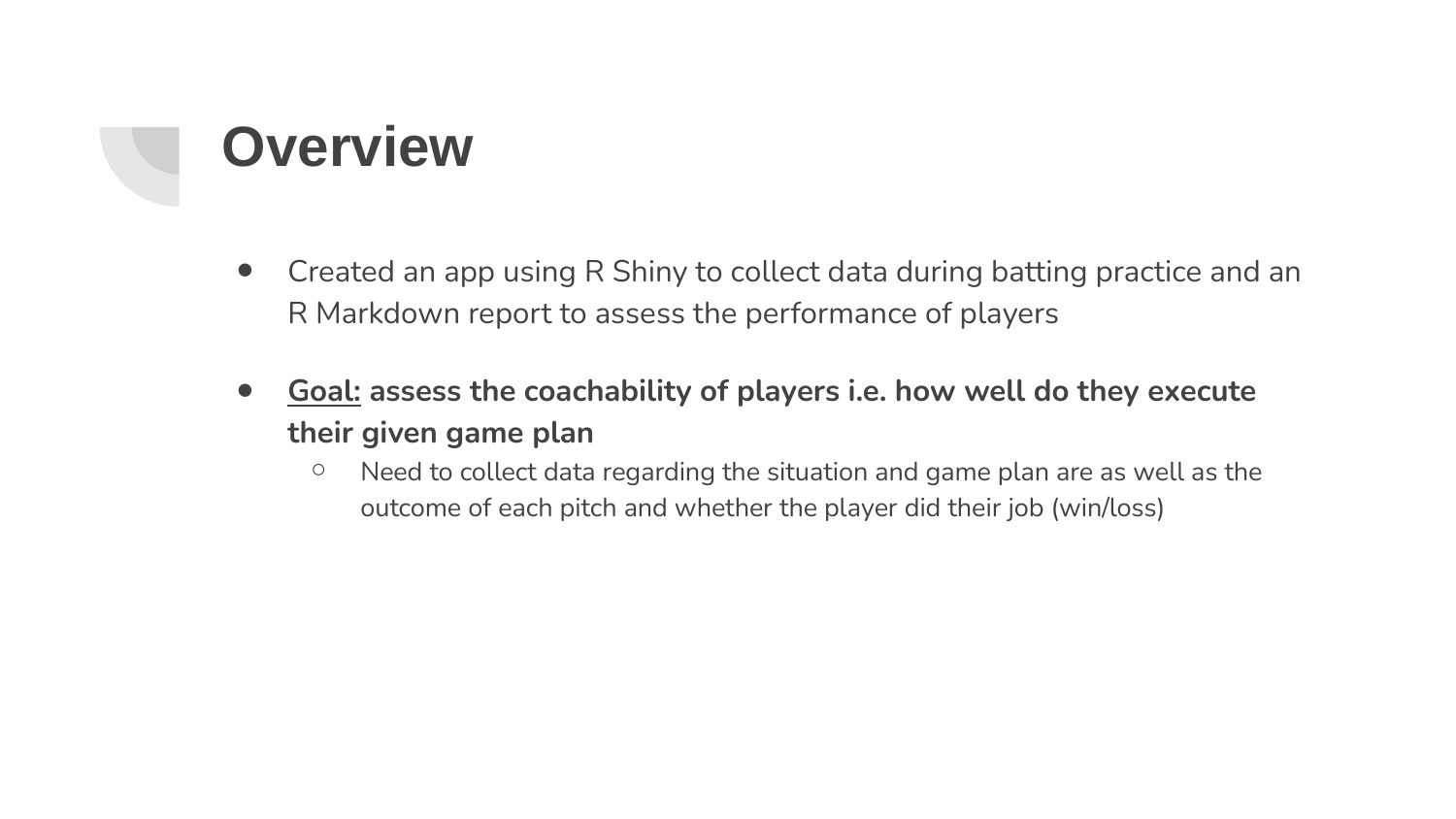

# Overview
Created an app using R Shiny to collect data during batting practice and an R Markdown report to assess the performance of players
Goal: assess the coachability of players i.e. how well do they execute their given game plan
Need to collect data regarding the situation and game plan are as well as the outcome of each pitch and whether the player did their job (win/loss)